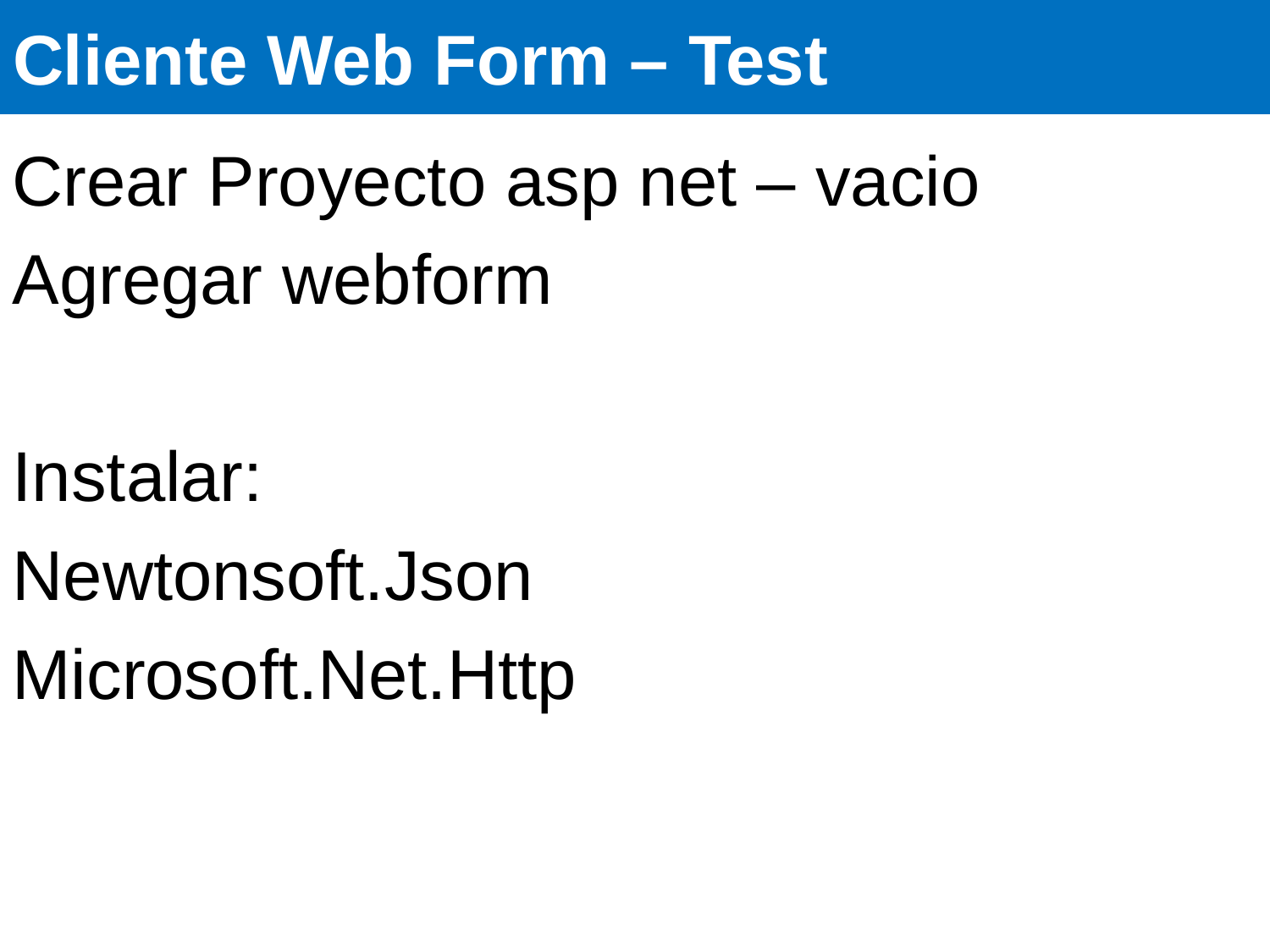

# Cliente Web Form – Test
Crear Proyecto asp net – vacio
Agregar webform

Instalar:
Newtonsoft.Json
Microsoft.Net.Http